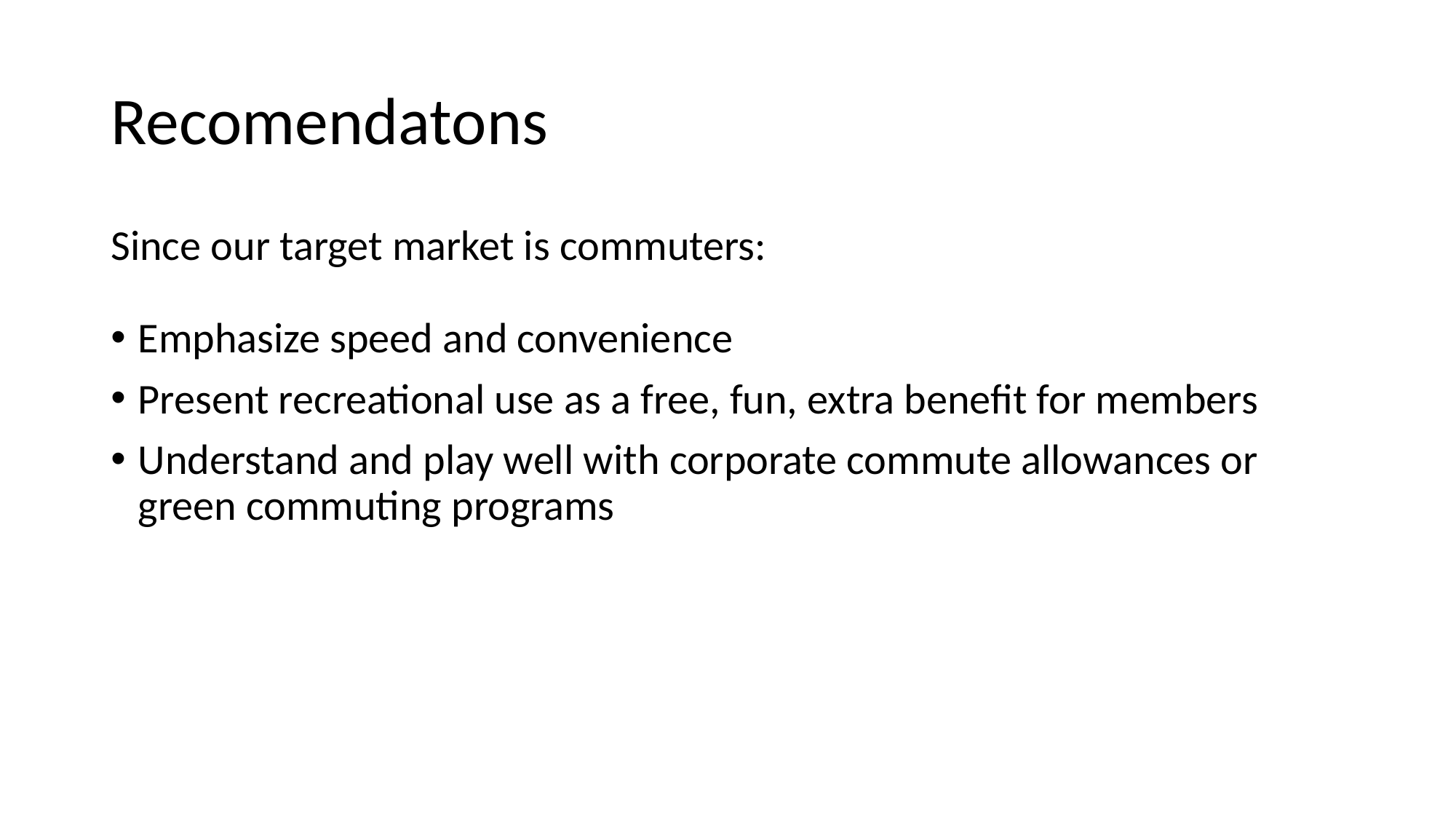

# Recomendatons
Since our target market is commuters:

Emphasize speed and convenience
Present recreational use as a free, fun, extra benefit for members
Understand and play well with corporate commute allowances or green commuting programs